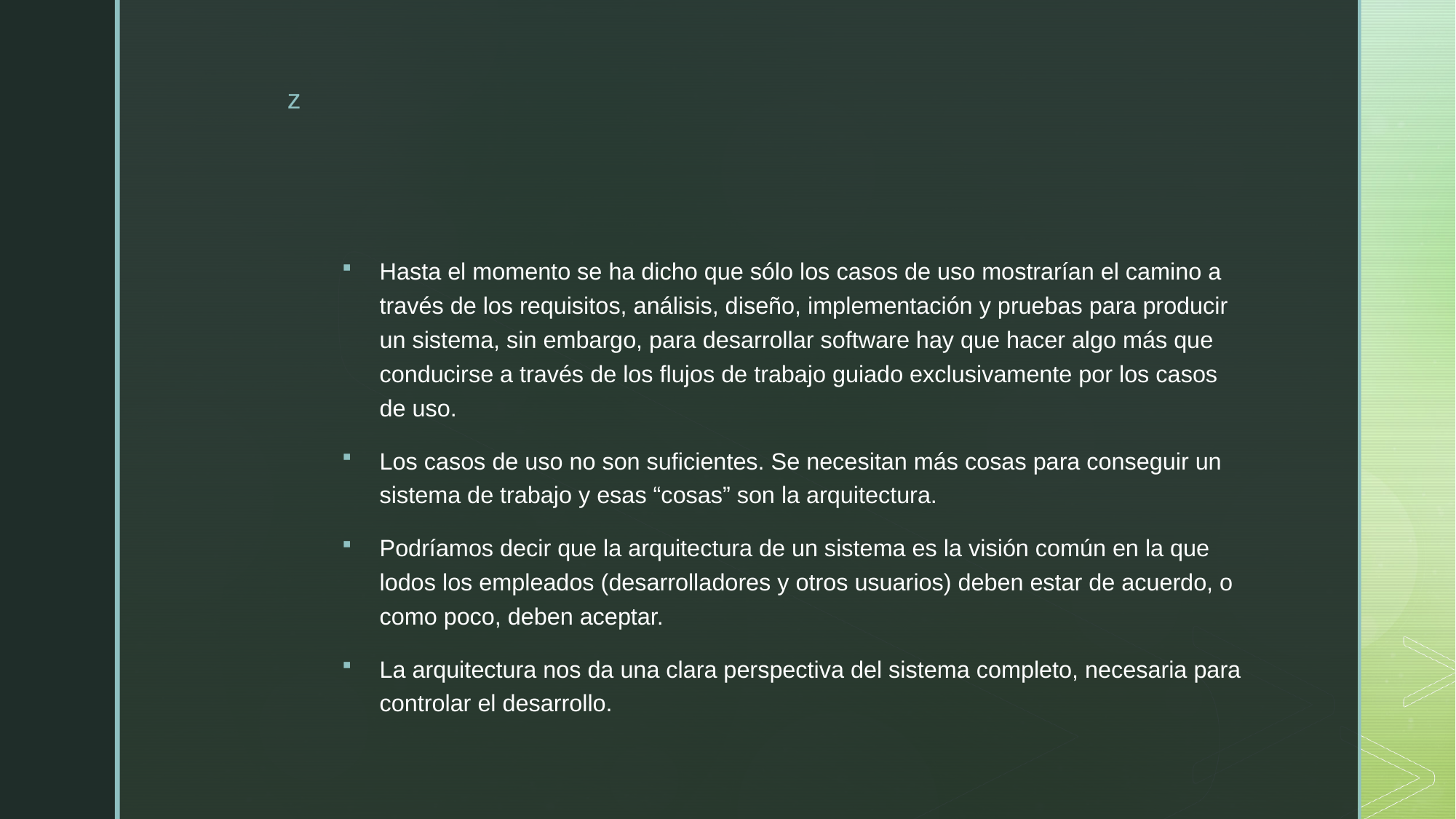

#
Hasta el momento se ha dicho que sólo los casos de uso mostrarían el camino a través de los requisitos, análisis, diseño, implementación y pruebas para producir un sistema, sin embargo, para desarrollar software hay que hacer algo más que conducirse a través de los flujos de trabajo guiado exclusivamente por los casos de uso.
Los casos de uso no son suficientes. Se necesitan más cosas para conseguir un sistema de trabajo y esas “cosas” son la arquitectura.
Podríamos decir que la arquitectura de un sistema es la visión común en la que lodos los empleados (desarrolladores y otros usuarios) deben estar de acuerdo, o como poco, deben aceptar.
La arquitectura nos da una clara perspectiva del sistema completo, necesaria para controlar el desarrollo.